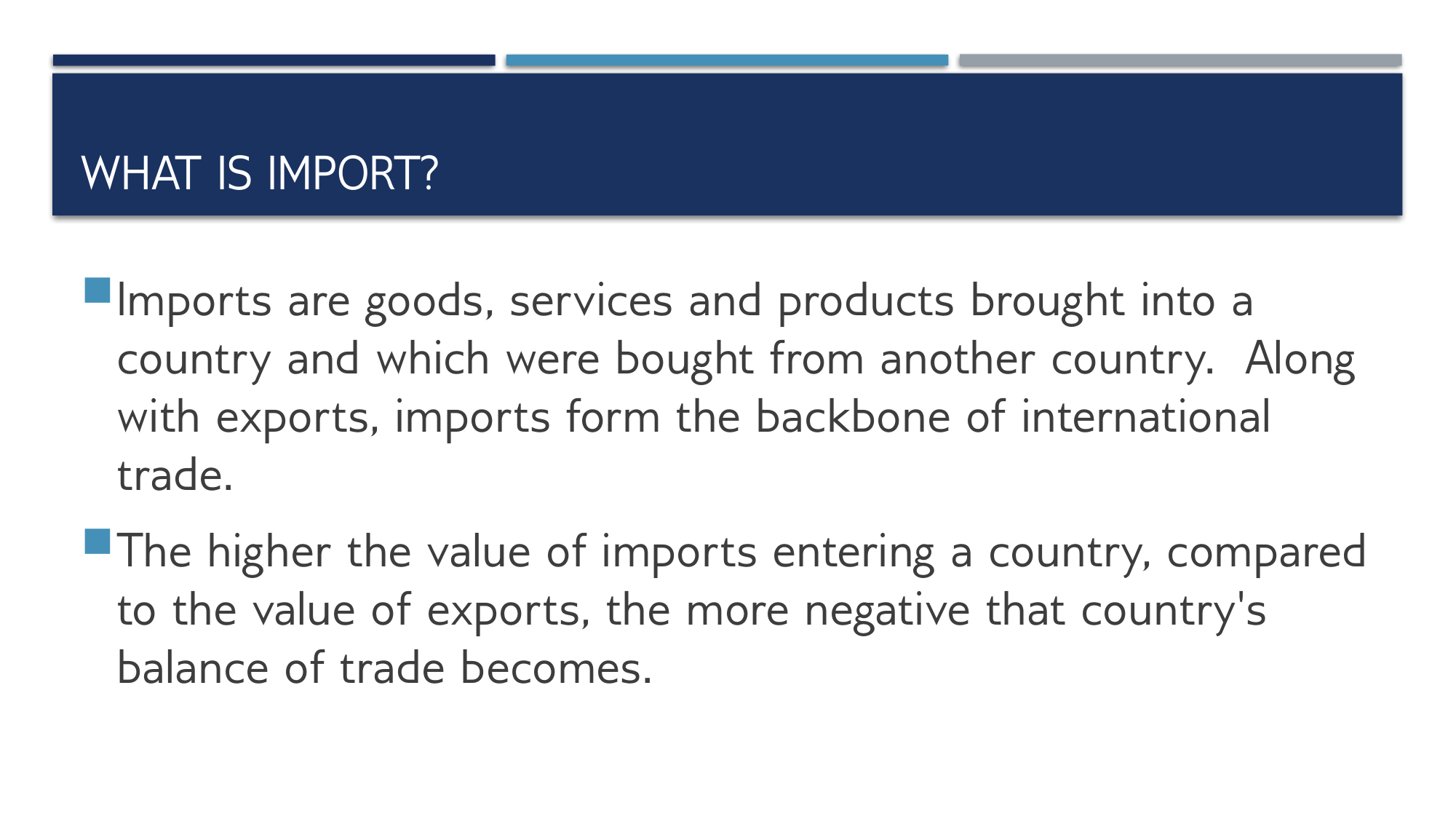

# What is import?
Imports are goods, services and products brought into a country and which were bought from another country.  Along with exports, imports form the backbone of international trade.
The higher the value of imports entering a country, compared to the value of exports, the more negative that country's balance of trade becomes.